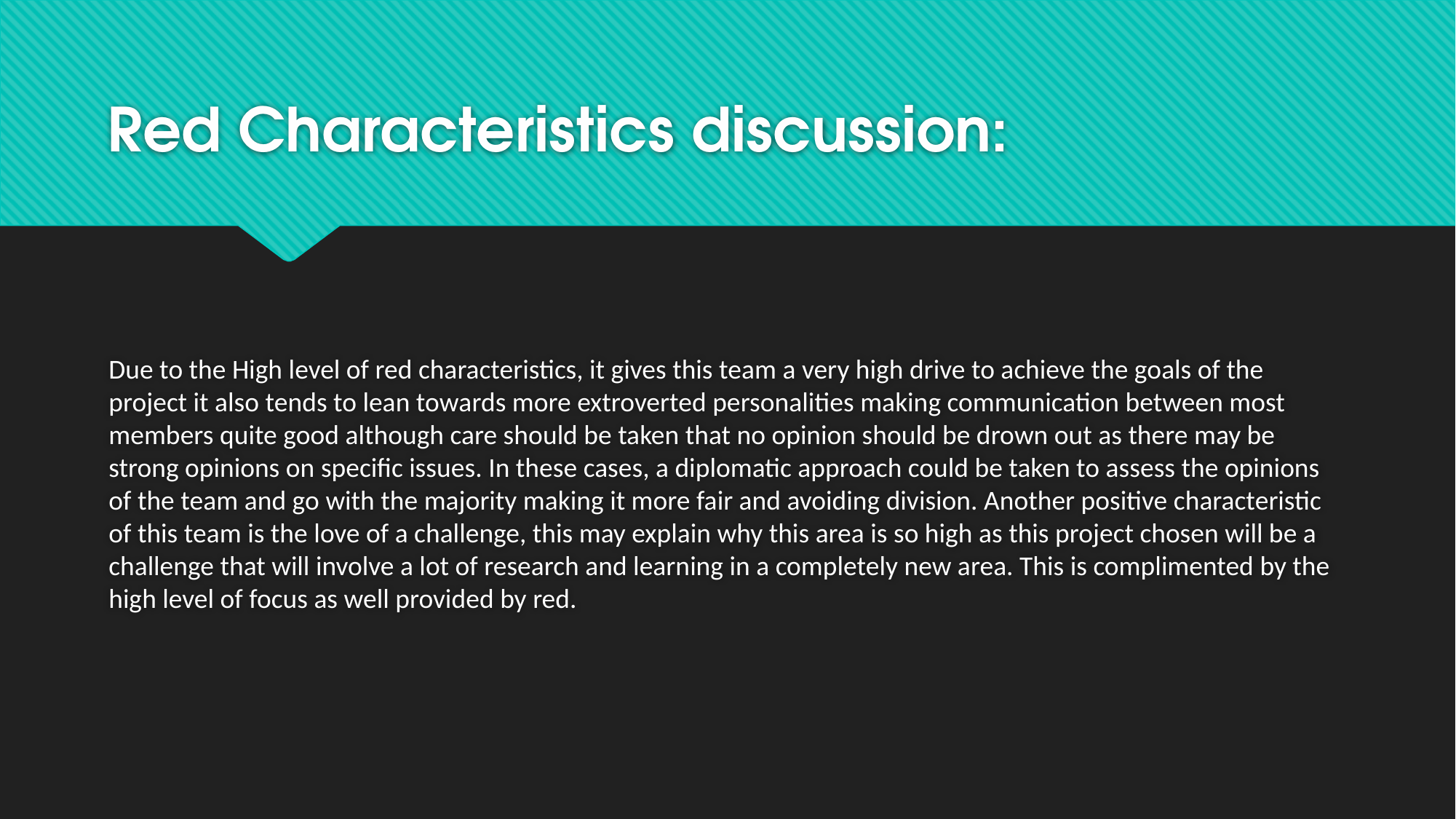

# Red Characteristics discussion:
Due to the High level of red characteristics, it gives this team a very high drive to achieve the goals of the project it also tends to lean towards more extroverted personalities making communication between most members quite good although care should be taken that no opinion should be drown out as there may be strong opinions on specific issues. In these cases, a diplomatic approach could be taken to assess the opinions of the team and go with the majority making it more fair and avoiding division. Another positive characteristic of this team is the love of a challenge, this may explain why this area is so high as this project chosen will be a challenge that will involve a lot of research and learning in a completely new area. This is complimented by the high level of focus as well provided by red.